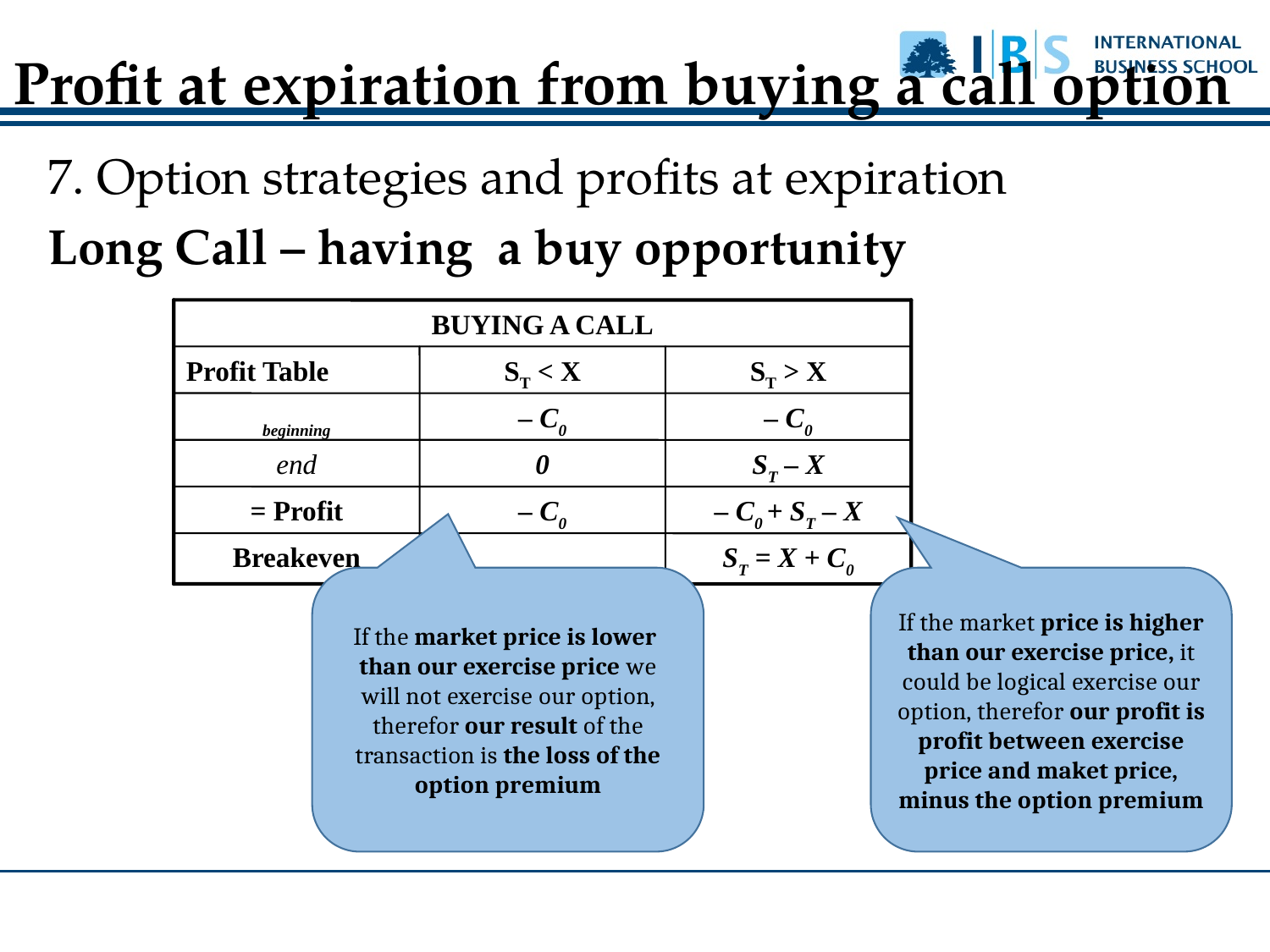

Profit at expiration from buying a call option
7. Option strategies and profits at expiration
Long Call – having  a buy opportunity
BUYING A CALL

Profit Table

ST < X

ST > X

beginning

– C0
– C0
end

0
ST – X
= Profit

– C0
– C0 + ST – X
Breakeven

ST = X + C0
If the market price is lower  than our exercise price we will not exercise our option, therefor our result of the transaction is the loss of the option premium
If the market price is higher than our exercise price, it could be logical exercise our option, therefor our profit is profit between exercise price and maket price, minus the option premium